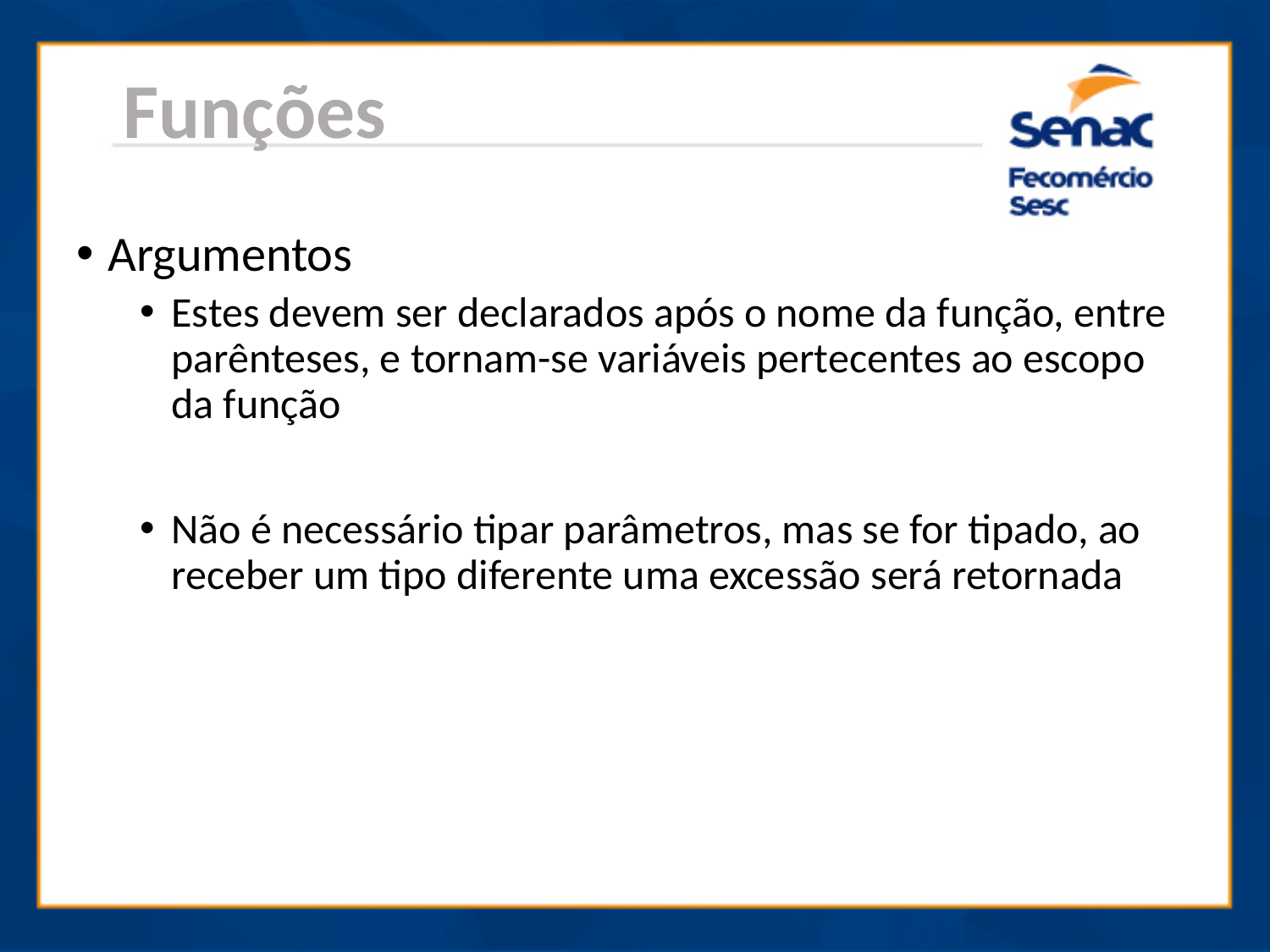

Funções
Argumentos
Estes devem ser declarados após o nome da função, entre parênteses, e tornam-se variáveis pertecentes ao escopo da função

Não é necessário tipar parâmetros, mas se for tipado, ao receber um tipo diferente uma excessão será retornada